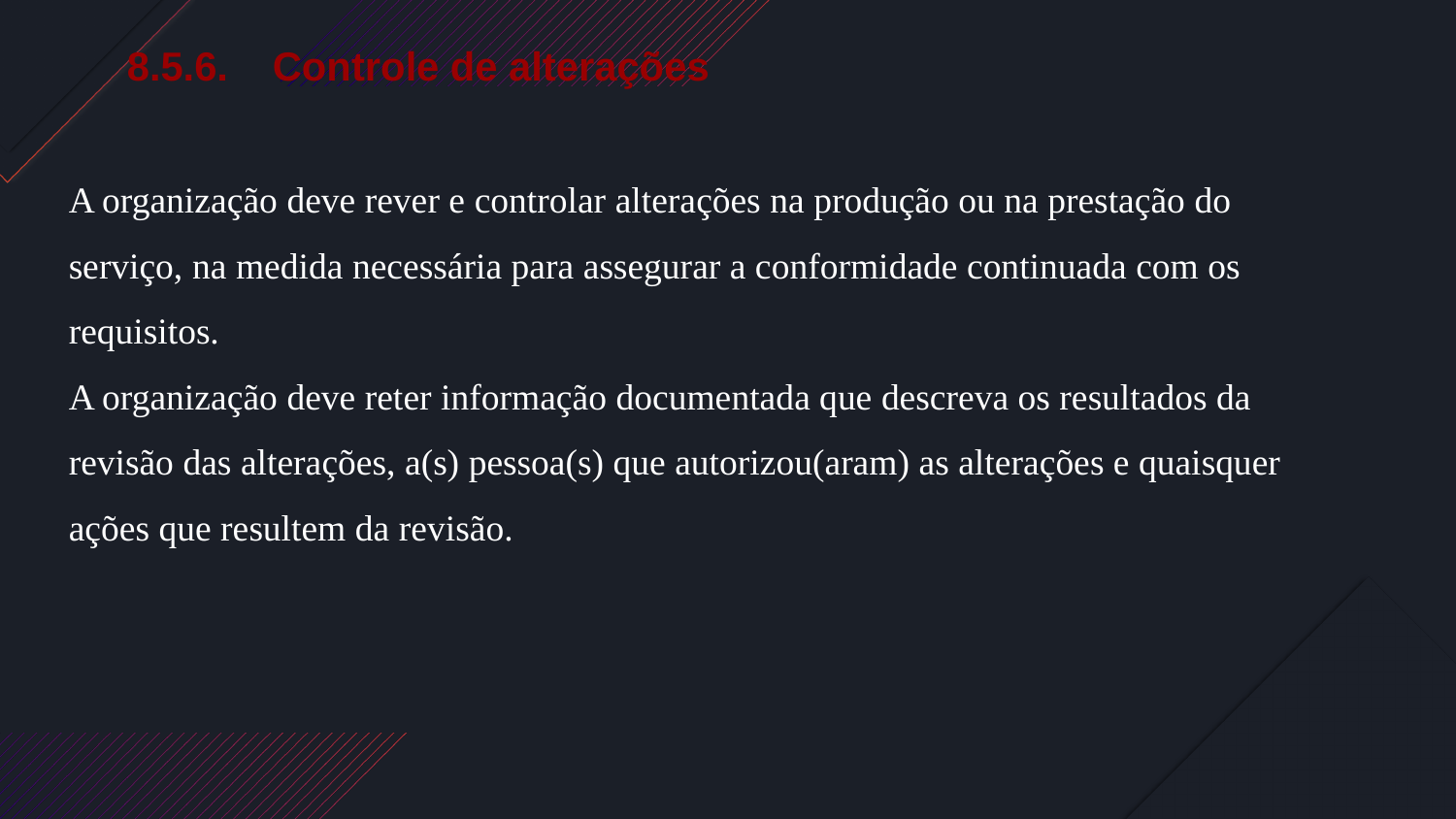

8.5.6.	Controle de alterações
# A organização deve rever e controlar alterações na produção ou na prestação do serviço, na medida necessária para assegurar a conformidade continuada com os requisitos. A organização deve reter informação documentada que descreva os resultados da revisão das alterações, a(s) pessoa(s) que autorizou(aram) as alterações e quaisquer ações que resultem da revisão.